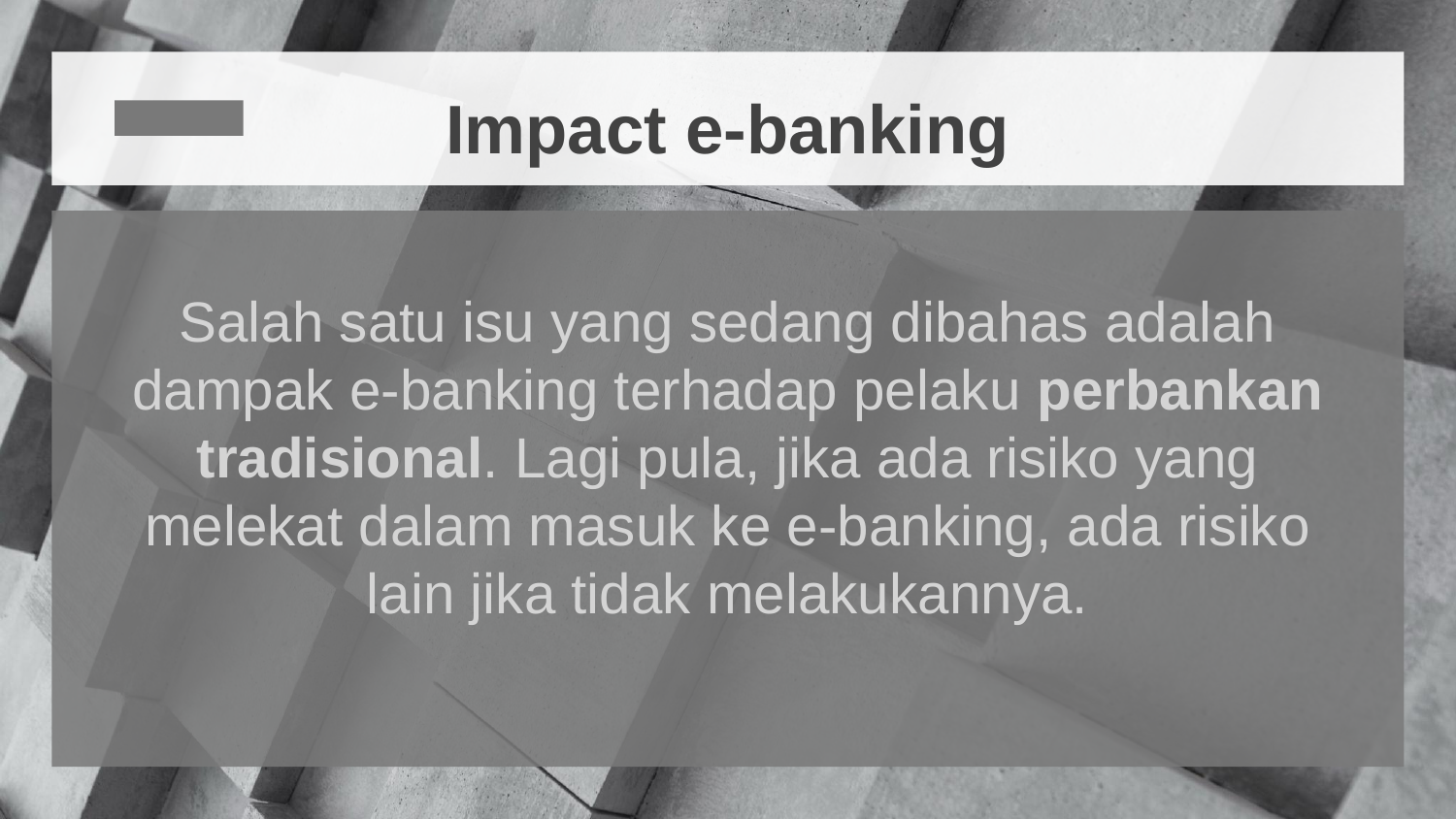

# Impact e-banking

Salah satu isu yang sedang dibahas adalah dampak e-banking terhadap pelaku perbankan tradisional. Lagi pula, jika ada risiko yang melekat dalam masuk ke e-banking, ada risiko lain jika tidak melakukannya.